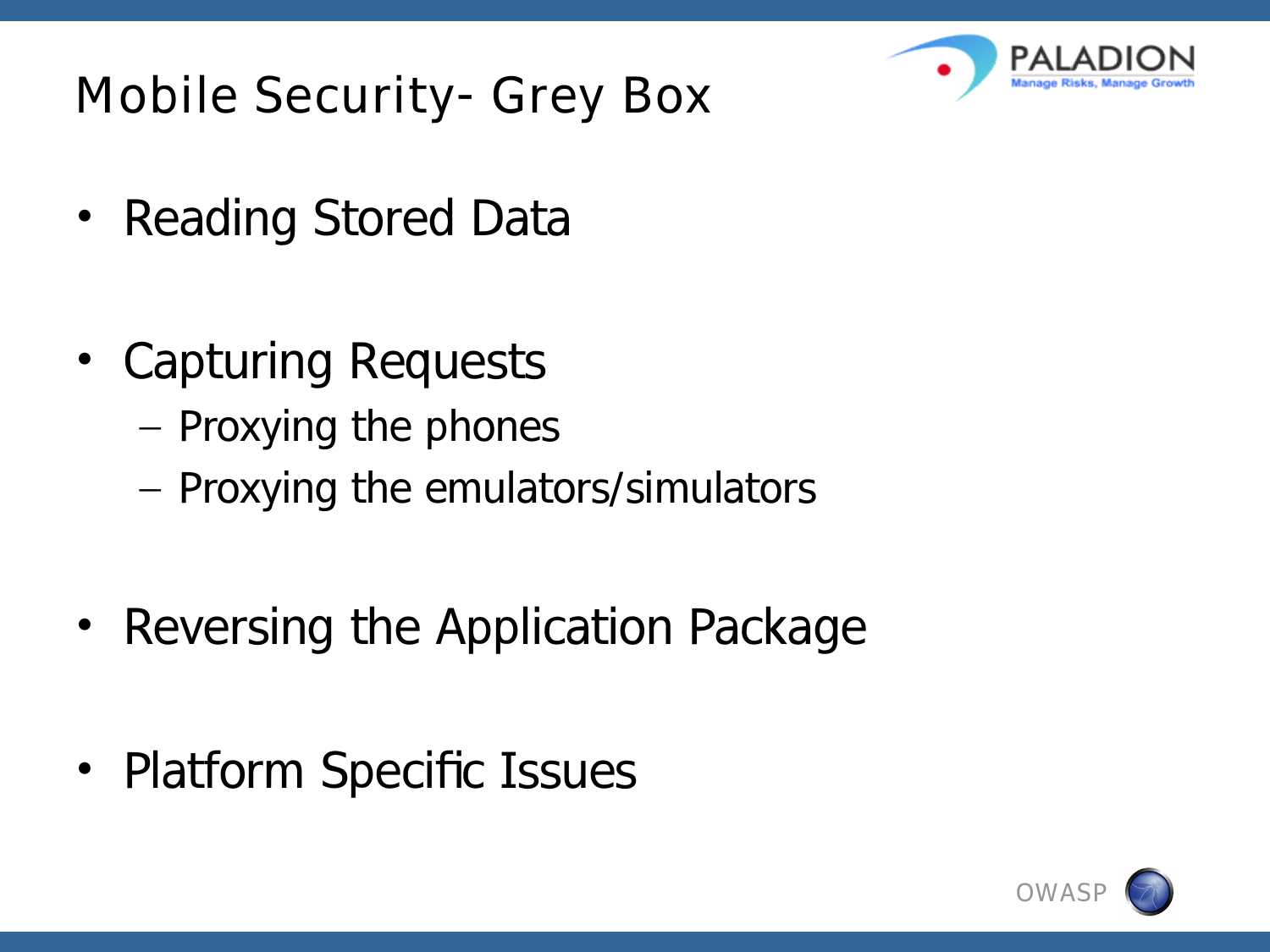

# Mobile Security- Grey Box
Reading Stored Data

Capturing Requests
Proxying the phones
Proxying the emulators/simulators

Reversing the Application Package

Platform Specific Issues